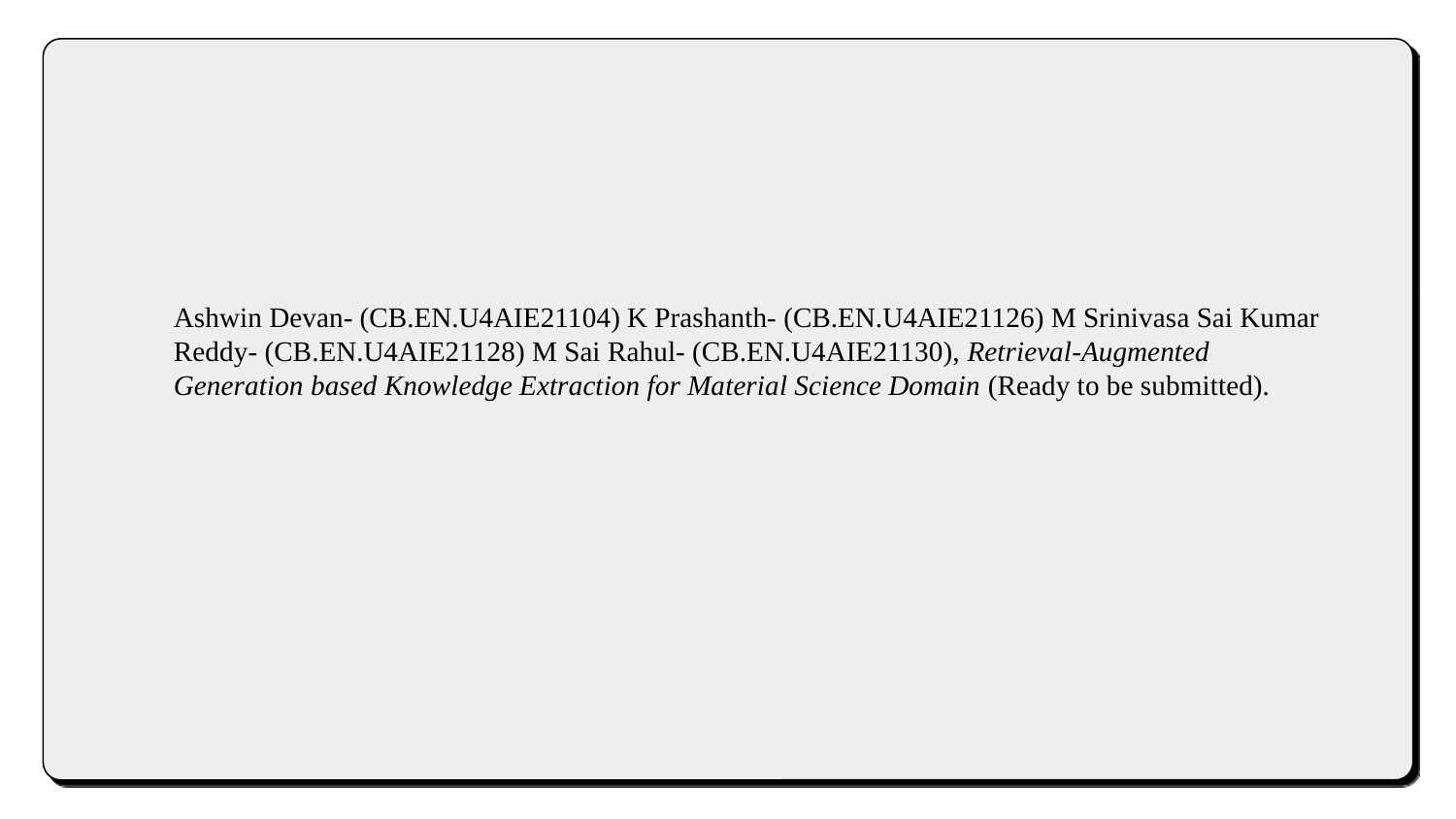

Ashwin Devan- (CB.EN.U4AIE21104) K Prashanth- (CB.EN.U4AIE21126) M Srinivasa Sai Kumar Reddy- (CB.EN.U4AIE21128) M Sai Rahul- (CB.EN.U4AIE21130), Retrieval-Augmented Generation based Knowledge Extraction for Material Science Domain (Ready to be submitted).